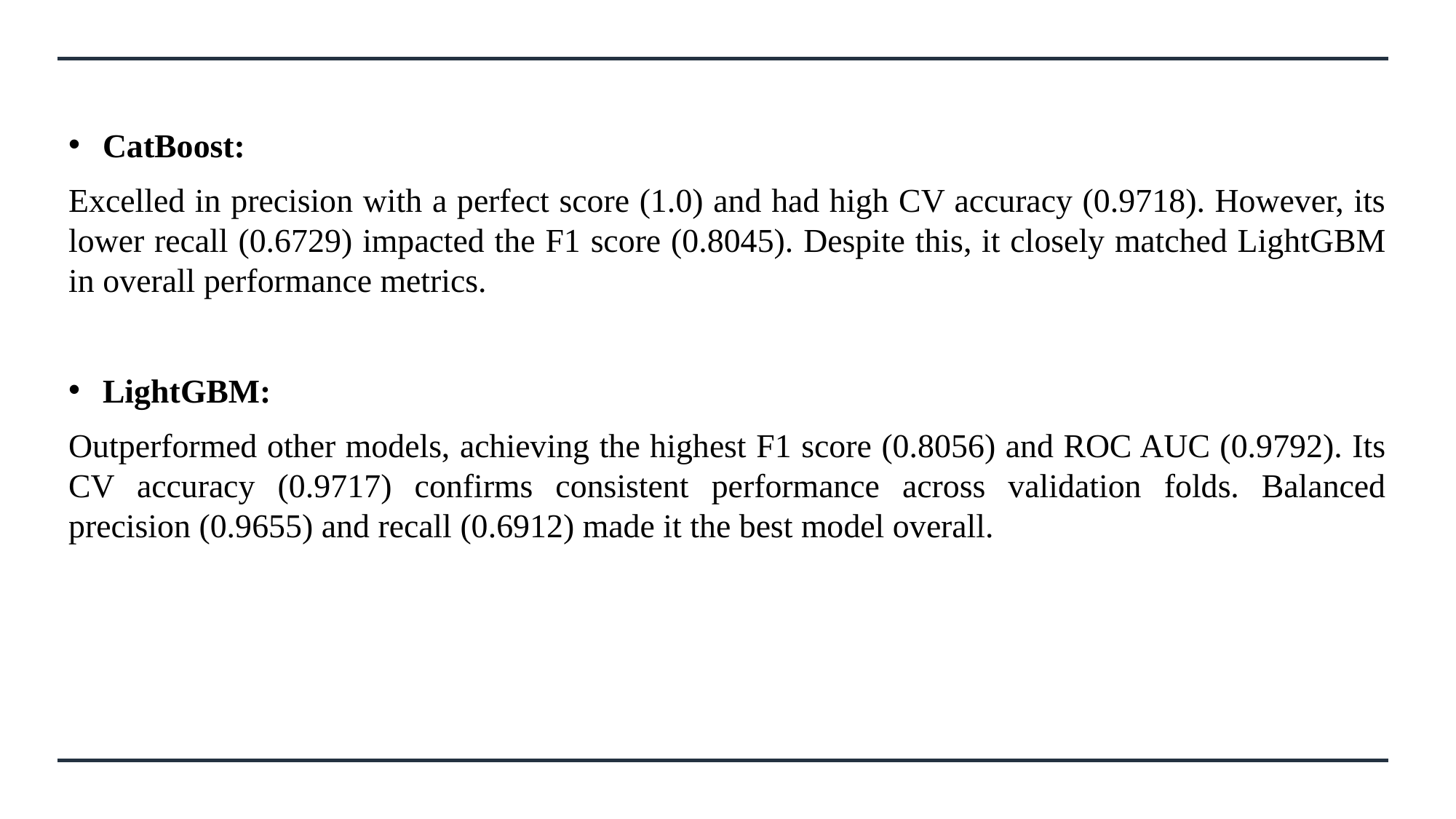

CatBoost:
Excelled in precision with a perfect score (1.0) and had high CV accuracy (0.9718). However, its lower recall (0.6729) impacted the F1 score (0.8045). Despite this, it closely matched LightGBM in overall performance metrics.

LightGBM:
Outperformed other models, achieving the highest F1 score (0.8056) and ROC AUC (0.9792). Its CV accuracy (0.9717) confirms consistent performance across validation folds. Balanced precision (0.9655) and recall (0.6912) made it the best model overall.